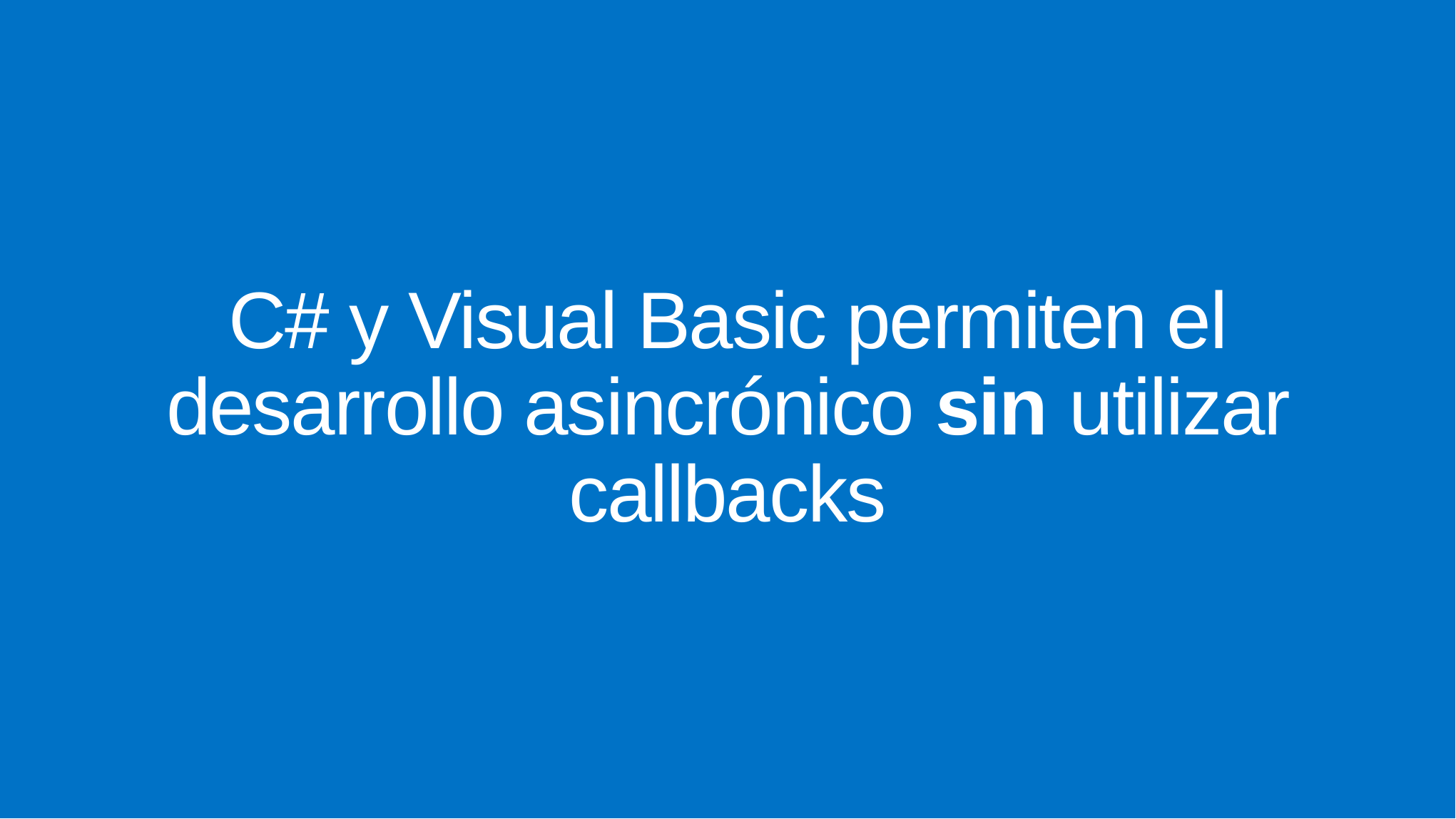

C# y Visual Basic permiten el desarrollo asincrónico sin utilizar callbacks